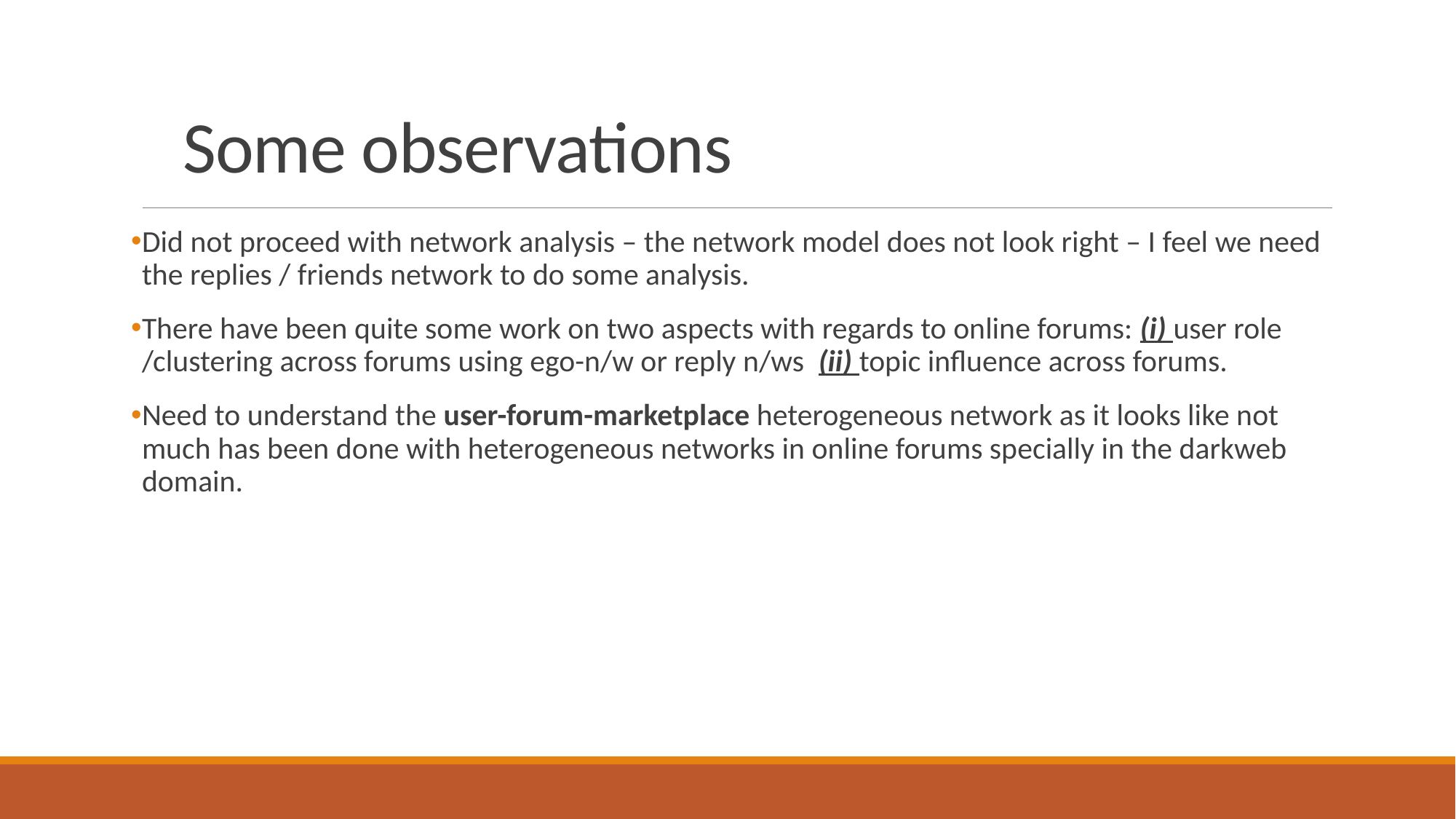

# Some observations
Did not proceed with network analysis – the network model does not look right – I feel we need the replies / friends network to do some analysis.
There have been quite some work on two aspects with regards to online forums: (i) user role /clustering across forums using ego-n/w or reply n/ws  (ii) topic influence across forums.
Need to understand the user-forum-marketplace heterogeneous network as it looks like not much has been done with heterogeneous networks in online forums specially in the darkweb domain.